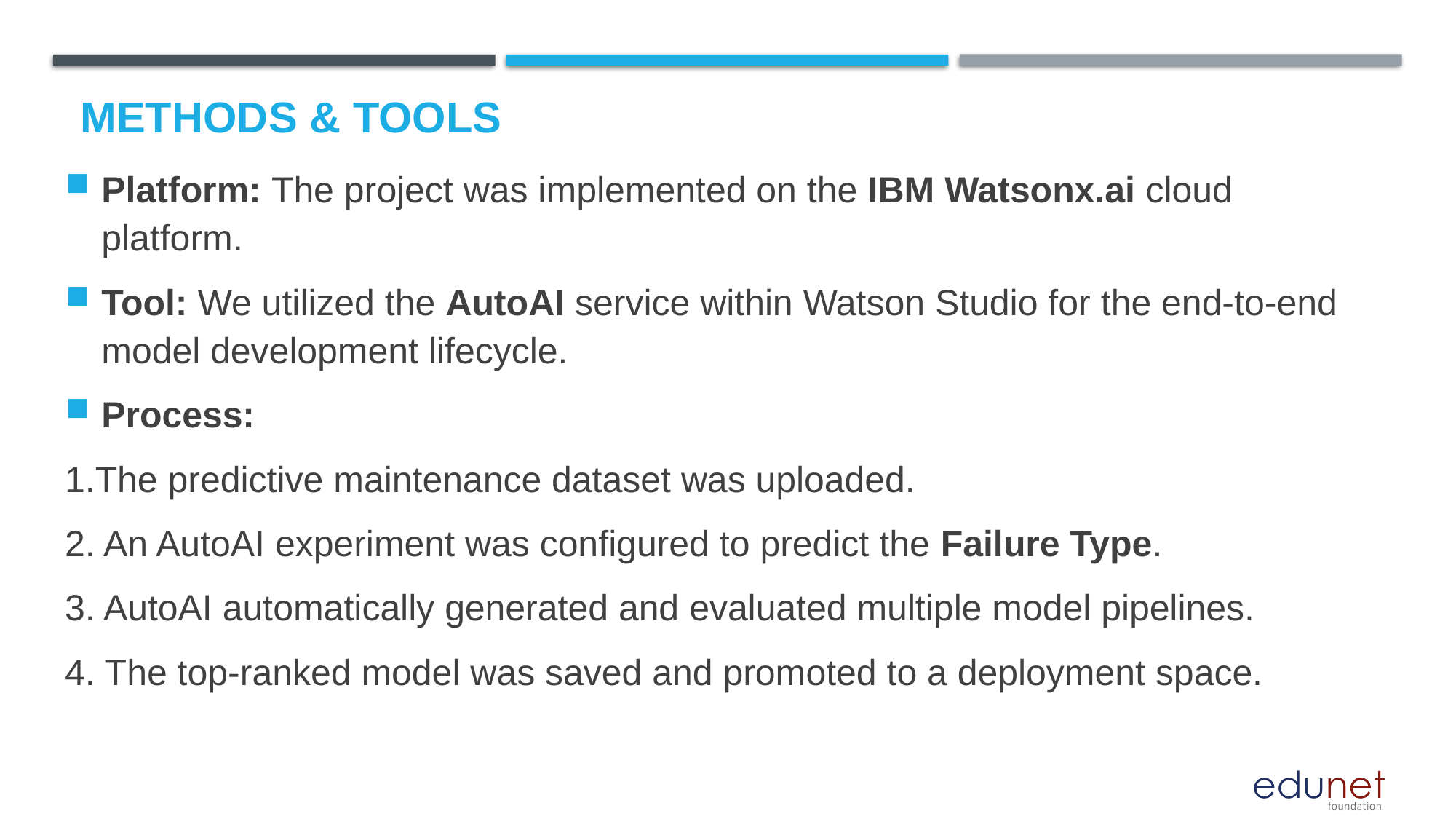

# METHODS & TOOLS
Platform: The project was implemented on the IBM Watsonx.ai cloud platform.
Tool: We utilized the AutoAI service within Watson Studio for the end-to-end model development lifecycle.
Process:
1.The predictive maintenance dataset was uploaded.
2. An AutoAI experiment was configured to predict the Failure Type.
3. AutoAI automatically generated and evaluated multiple model pipelines.
4. The top-ranked model was saved and promoted to a deployment space.